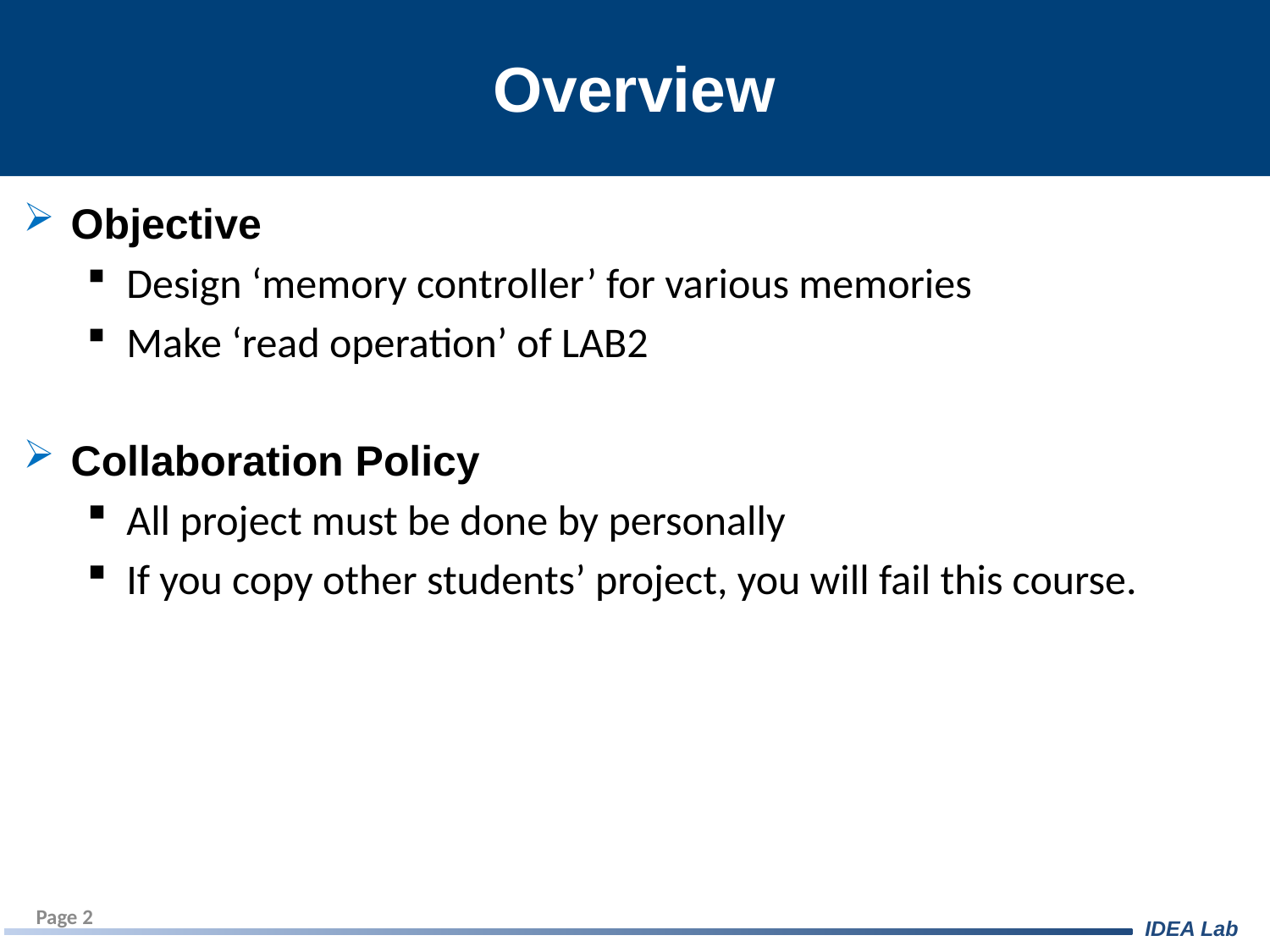

# Overview
Objective
Design ‘memory controller’ for various memories
Make ‘read operation’ of LAB2

Collaboration Policy
All project must be done by personally
If you copy other students’ project, you will fail this course.

Page 2